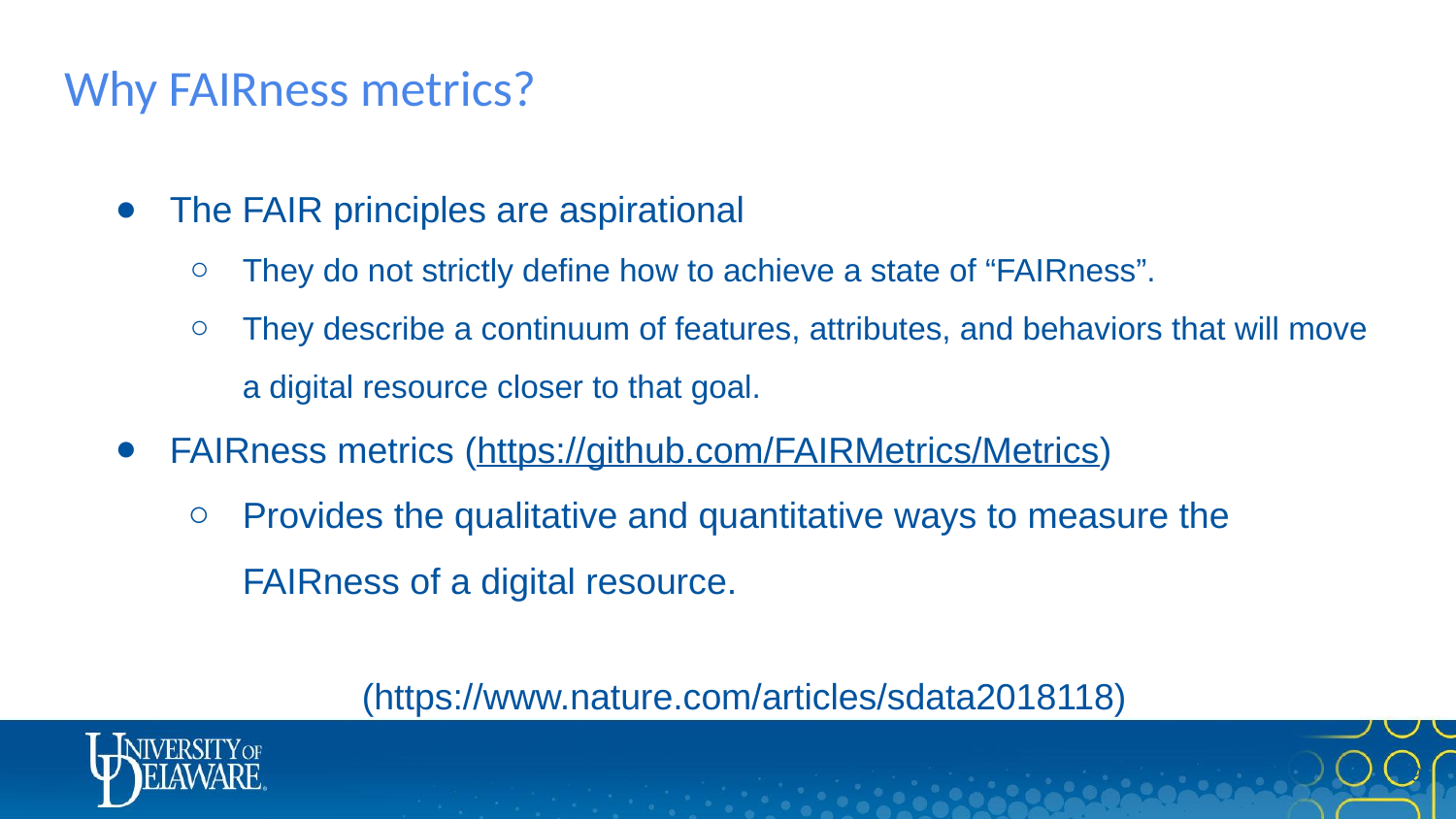

# Why FAIRness metrics?
The FAIR principles are aspirational
They do not strictly define how to achieve a state of “FAIRness”.
They describe a continuum of features, attributes, and behaviors that will move a digital resource closer to that goal.
FAIRness metrics (https://github.com/FAIRMetrics/Metrics)
Provides the qualitative and quantitative ways to measure the FAIRness of a digital resource.

(https://www.nature.com/articles/sdata2018118)

9